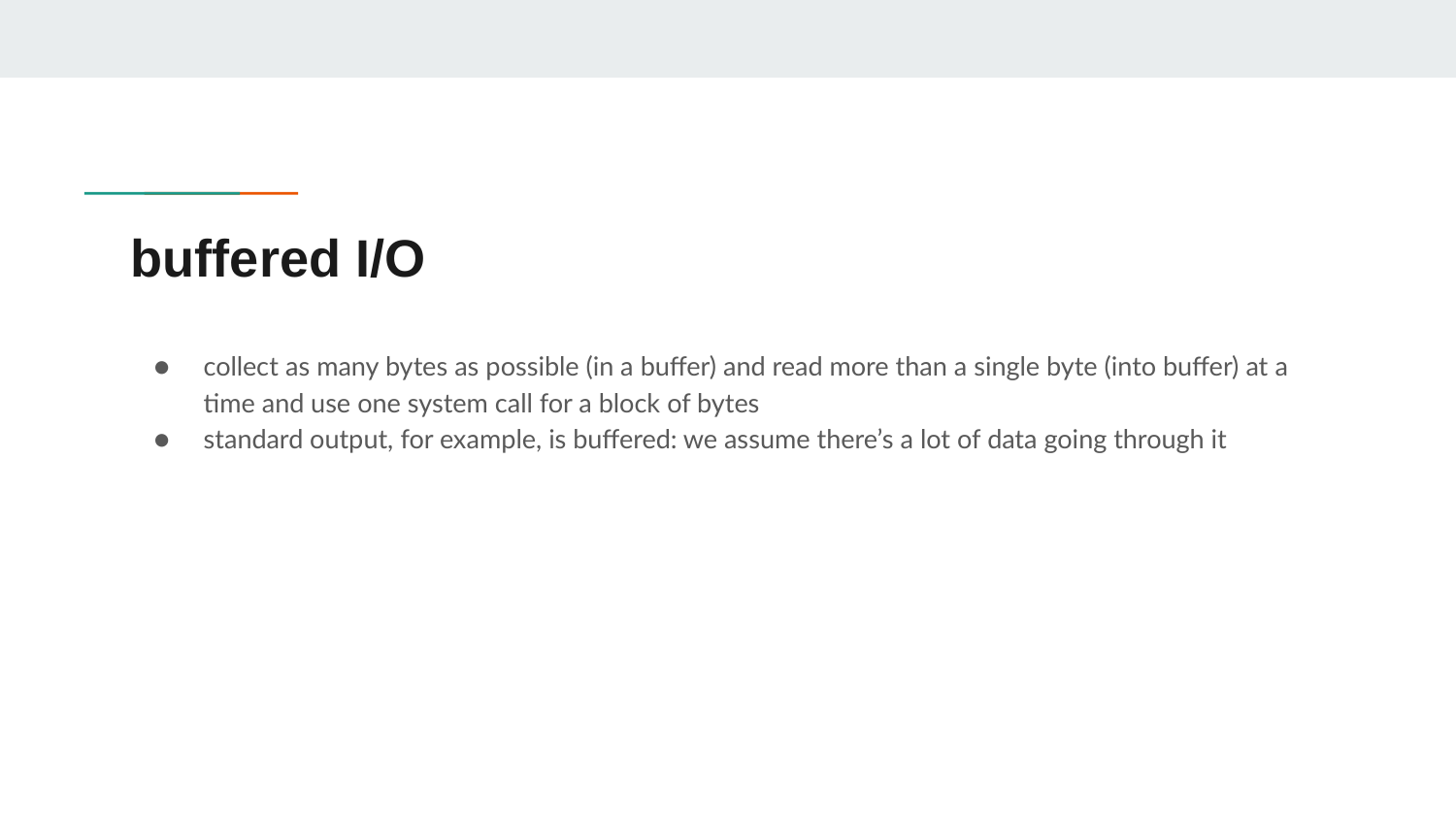

# buffered I/O
collect as many bytes as possible (in a buffer) and read more than a single byte (into buffer) at a time and use one system call for a block of bytes
standard output, for example, is buffered: we assume there’s a lot of data going through it